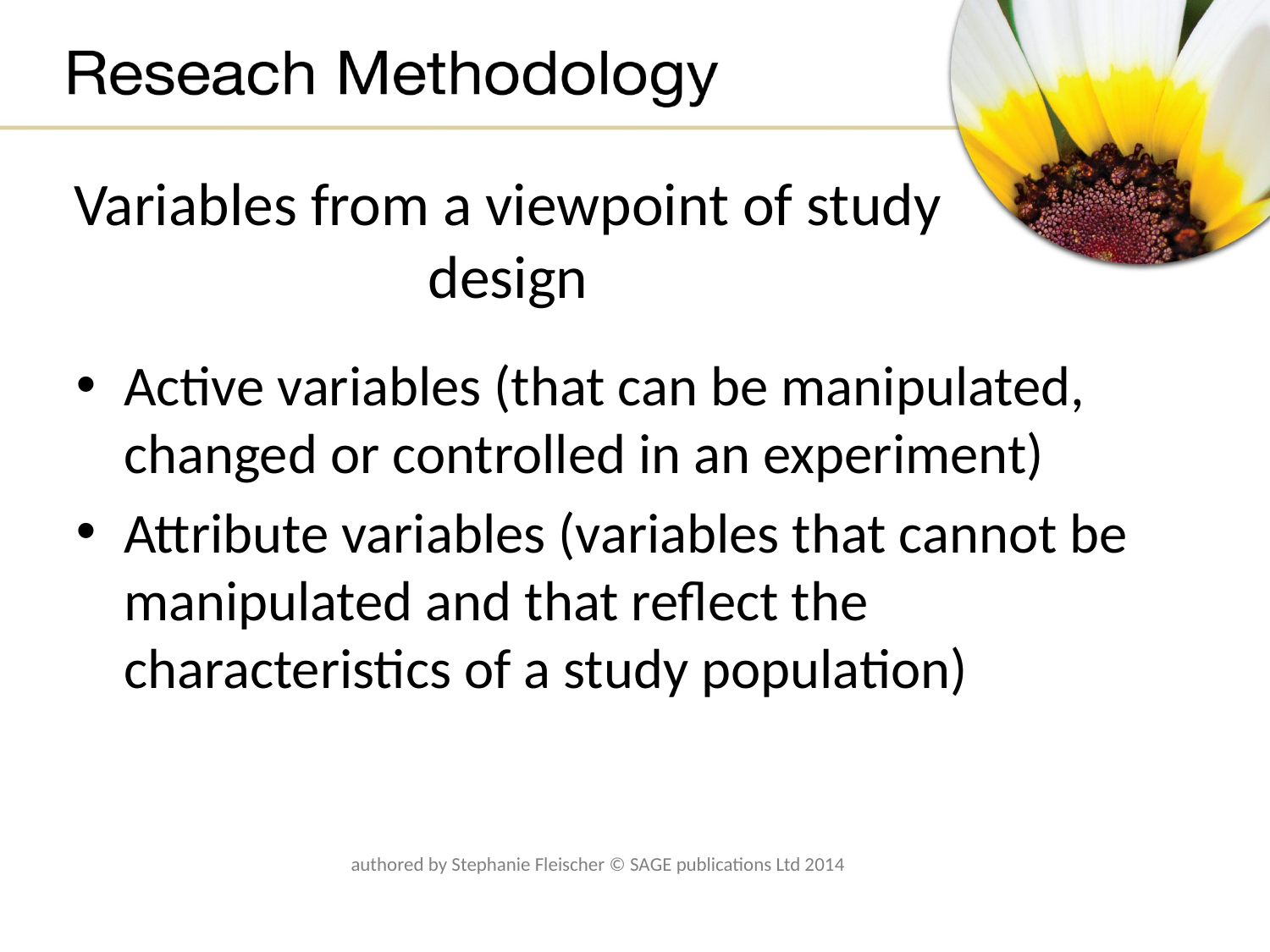

# Variables from a viewpoint of study design

Active variables (that can be manipulated, changed or controlled in an experiment)
Attribute variables (variables that cannot be manipulated and that reflect the characteristics of a study population)
authored by Stephanie Fleischer © SAGE publications Ltd 2014